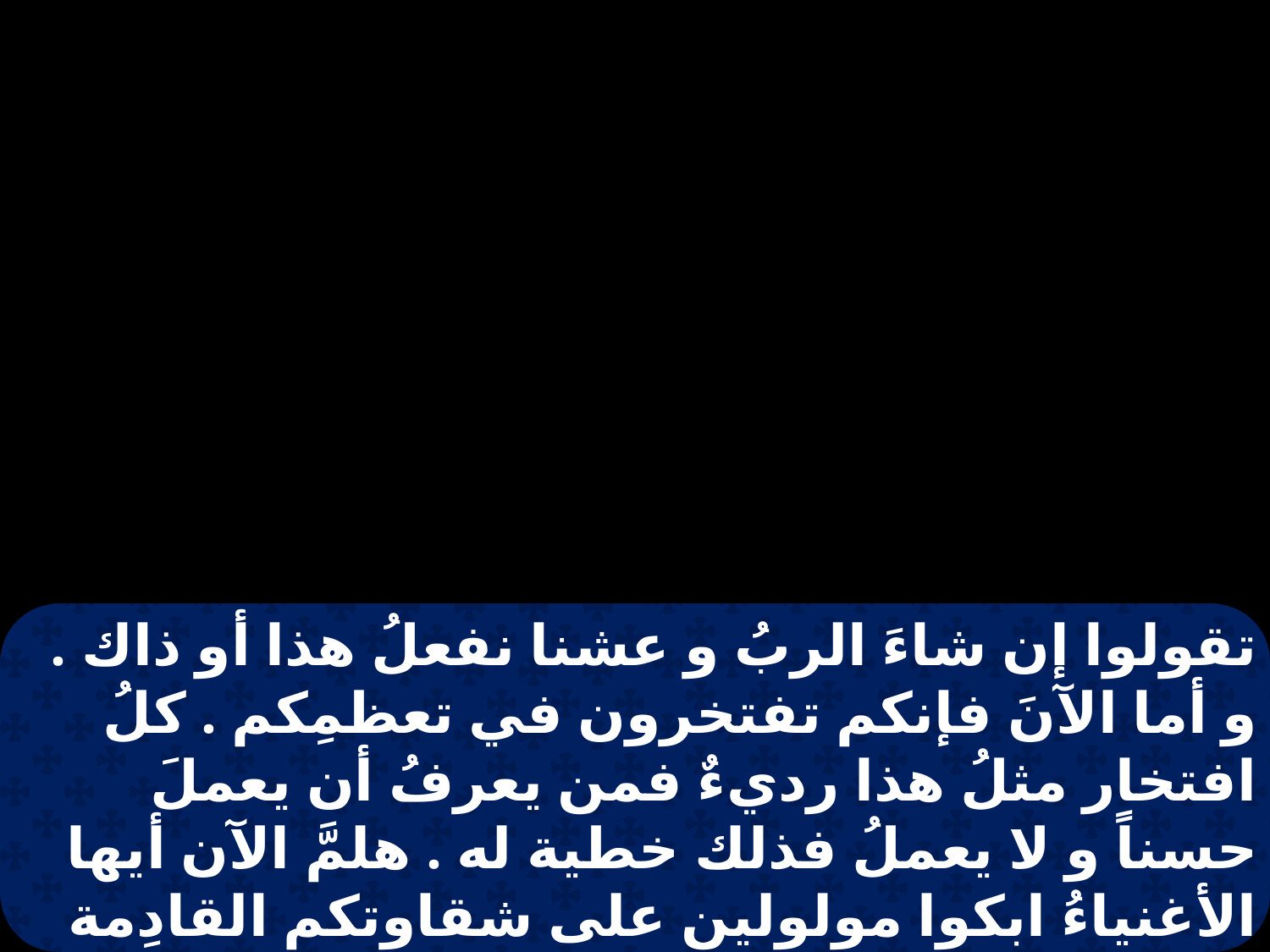

تقولوا إن شاءَ الربُ و عشنا نفعلُ هذا أو ذاك . و أما الآنَ فإنكم تفتخرون في تعظمِكم . كلُ افتخار مثلُ هذا رديءٌ فمن يعرفُ أن يعملَ حسناً و لا يعملُ فذلك خطية له . هلمَّ الآن أيها الأغنياءُ ابكوا مولولين على شقاوتكم القادِمة